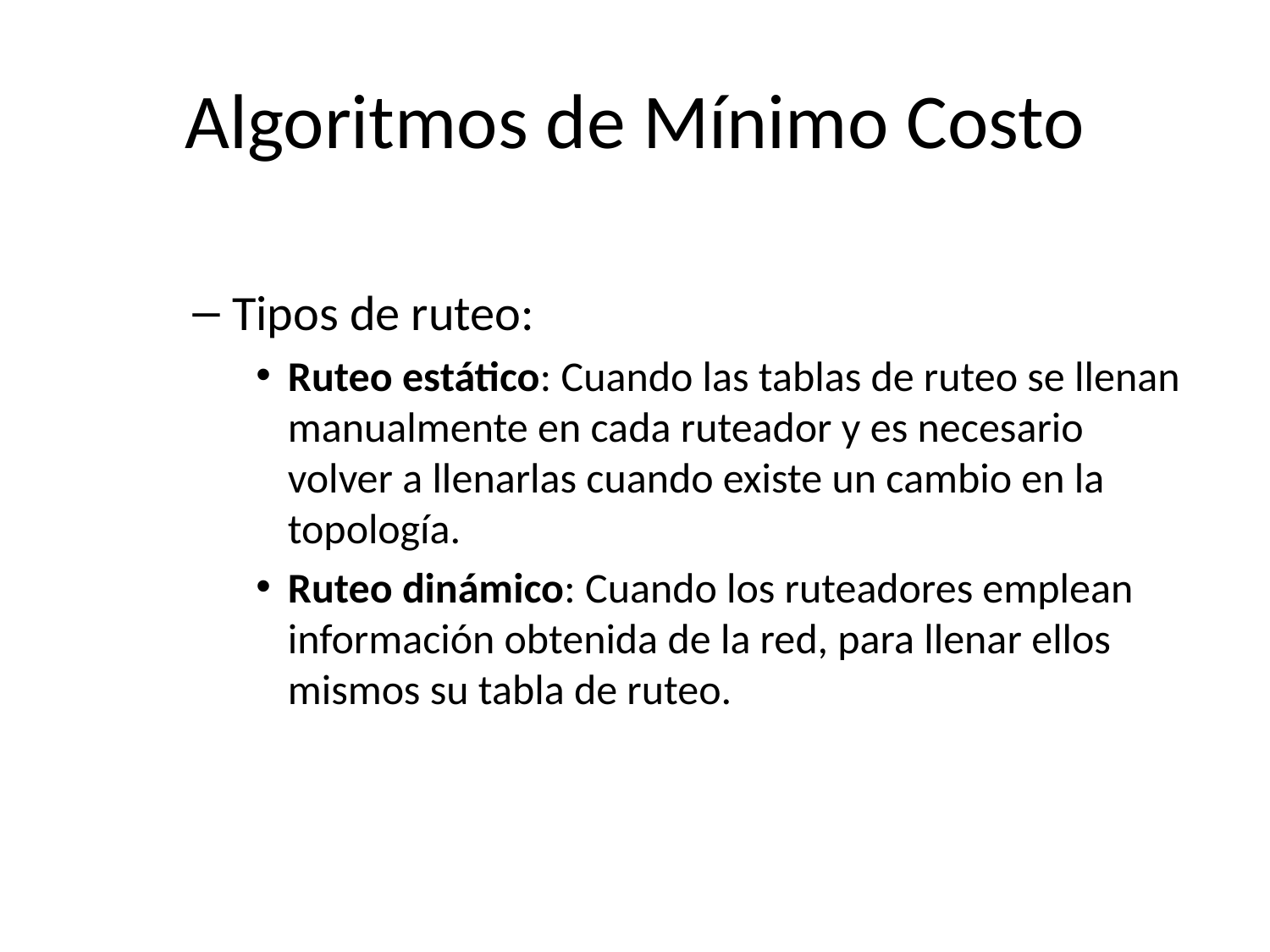

# Algoritmos de Mínimo Costo
Tipos de ruteo:
Ruteo estático: Cuando las tablas de ruteo se llenan manualmente en cada ruteador y es necesario volver a llenarlas cuando existe un cambio en la topología.
Ruteo dinámico: Cuando los ruteadores emplean información obtenida de la red, para llenar ellos mismos su tabla de ruteo.